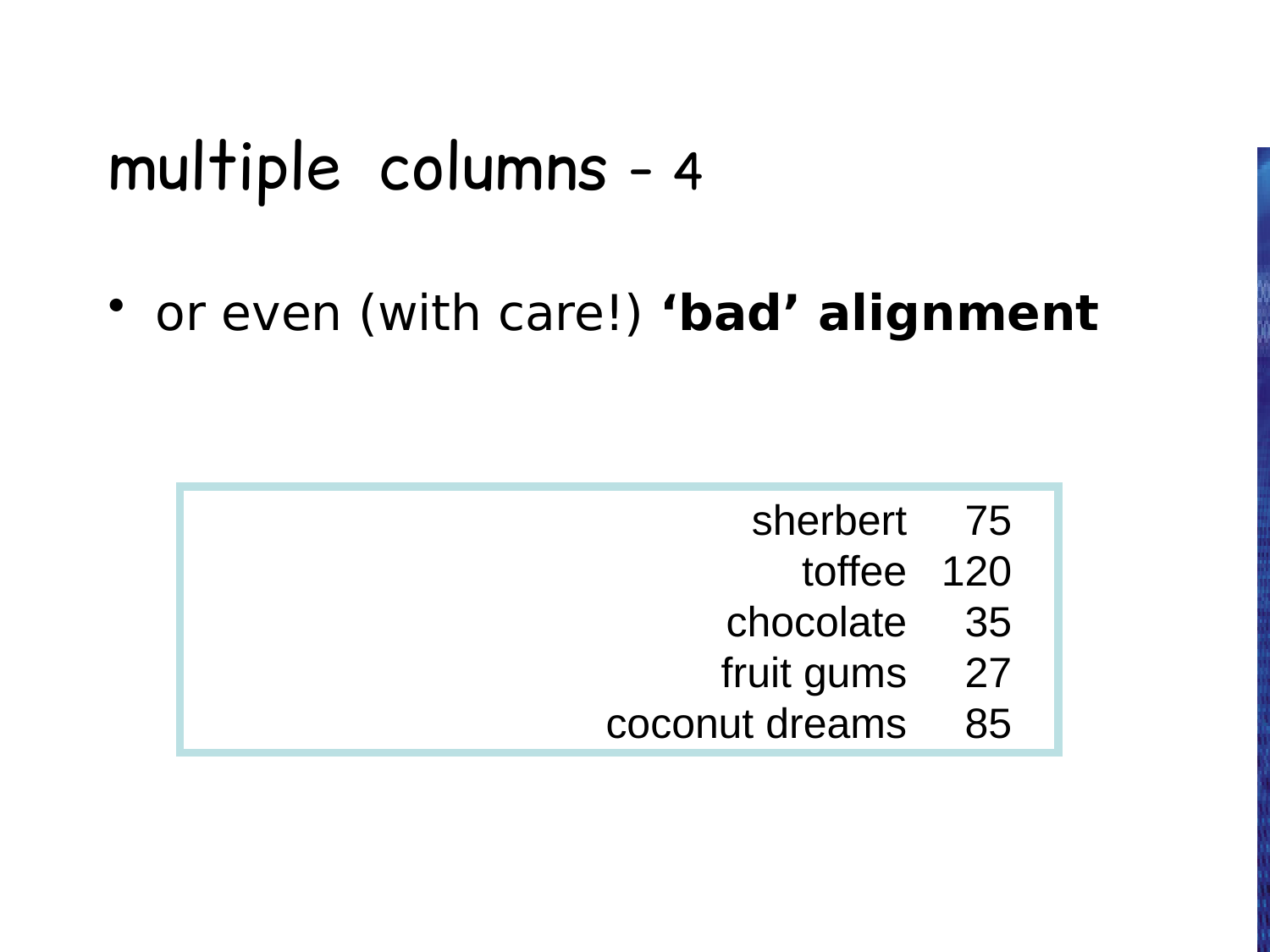

# multiple  columns - 4
or even (with care!) ‘bad’ alignment

	sherbert	75
	toffee	120
	chocolate	35
	fruit gums	27
	coconut dreams	85